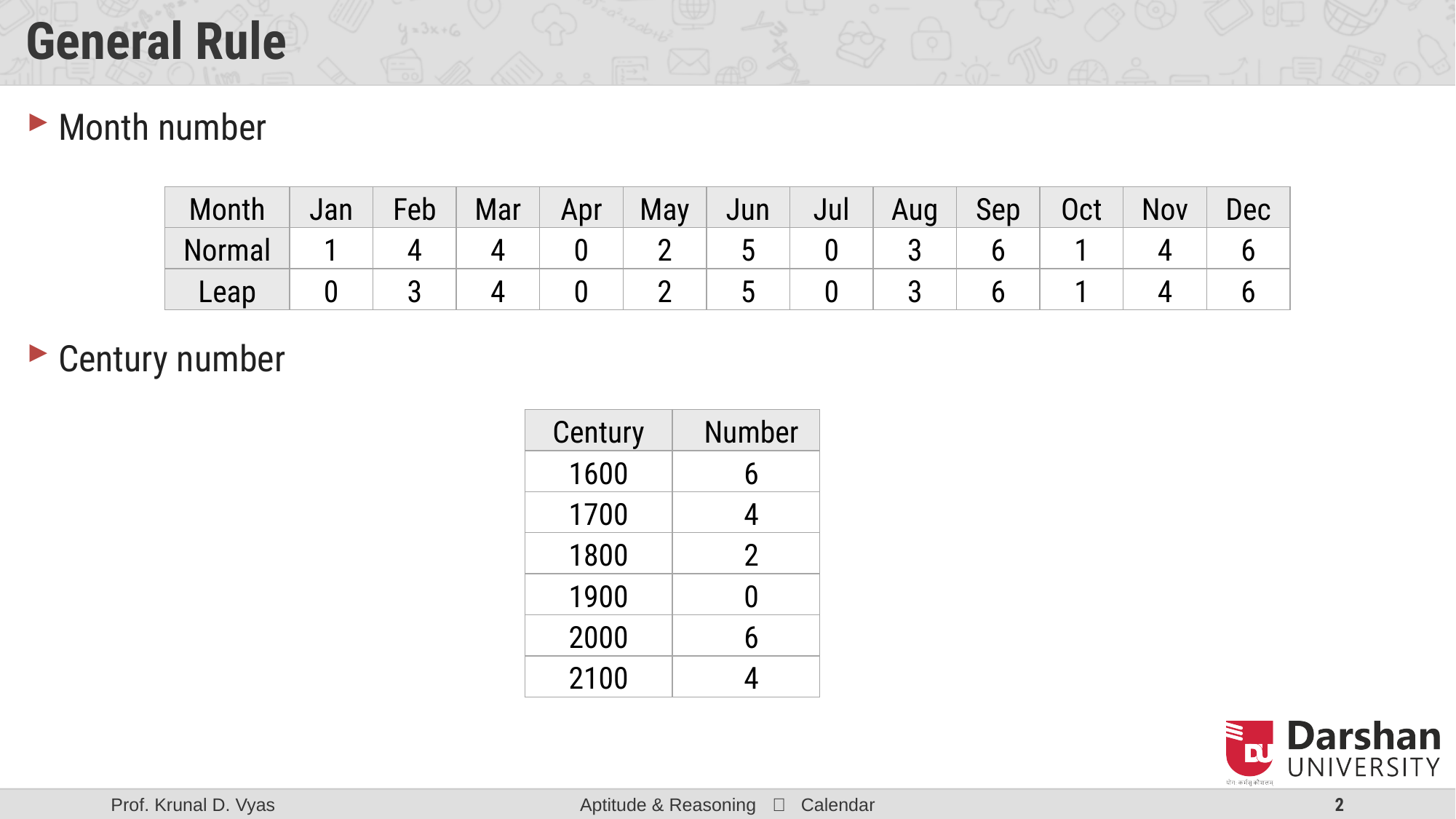

# General Rule
Month number

| Month | Jan | Feb | Mar | Apr | May | Jun | Jul | Aug | Sep | Oct | Nov | Dec |
| --- | --- | --- | --- | --- | --- | --- | --- | --- | --- | --- | --- | --- |
| Normal | 1 | 4 | 4 | 0 | 2 | 5 | 0 | 3 | 6 | 1 | 4 | 6 |
| Leap | 0 | 3 | 4 | 0 | 2 | 5 | 0 | 3 | 6 | 1 | 4 | 6 |
Century number

| Century | Number |
| --- | --- |
| 1600 | 6 |
| 1700 | 4 |
| 1800 | 2 |
| 1900 | 0 |
| 2000 | 6 |
| 2100 | 4 |